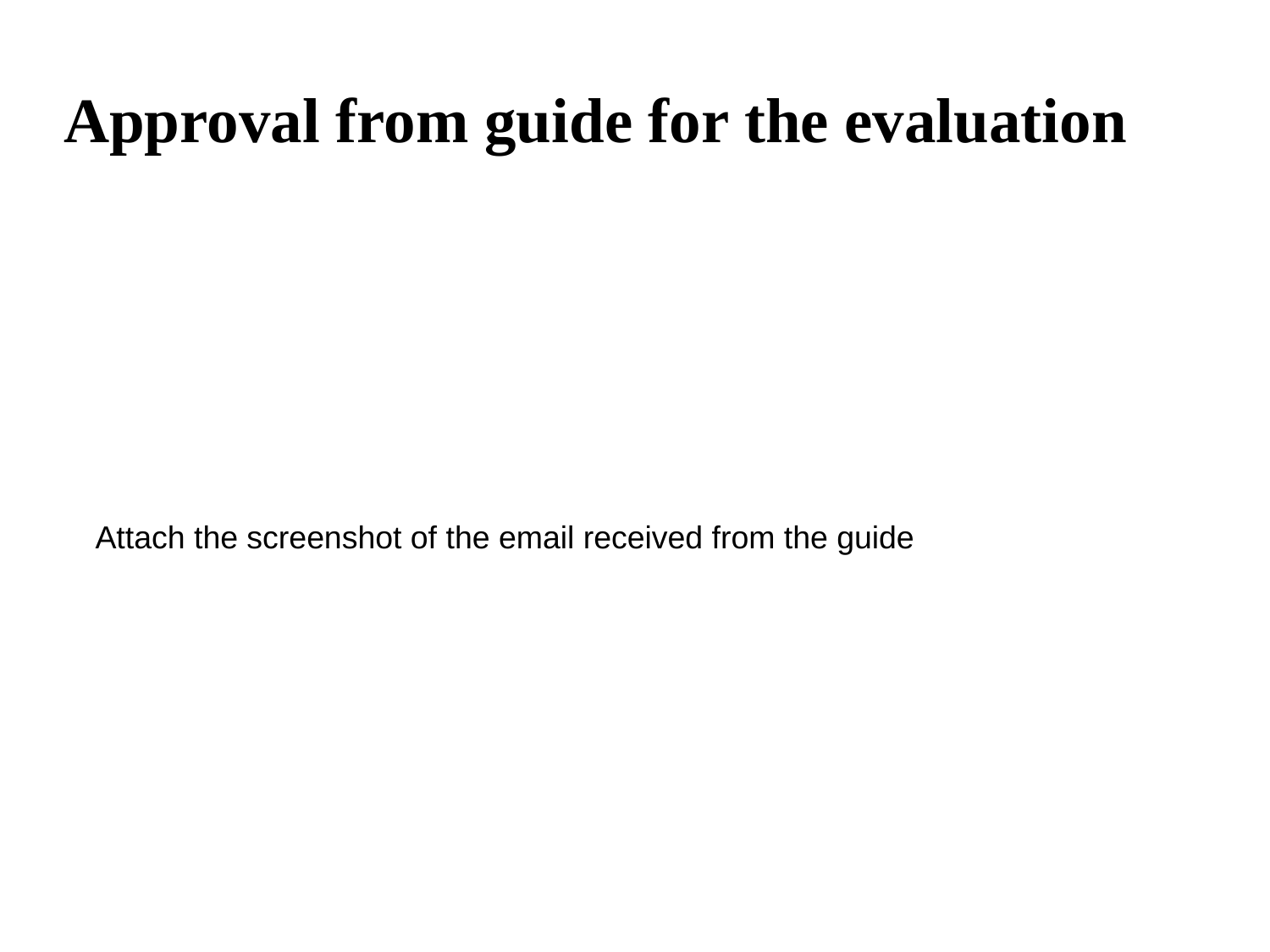

# Approval from guide for the evaluation
Attach the screenshot of the email received from the guide